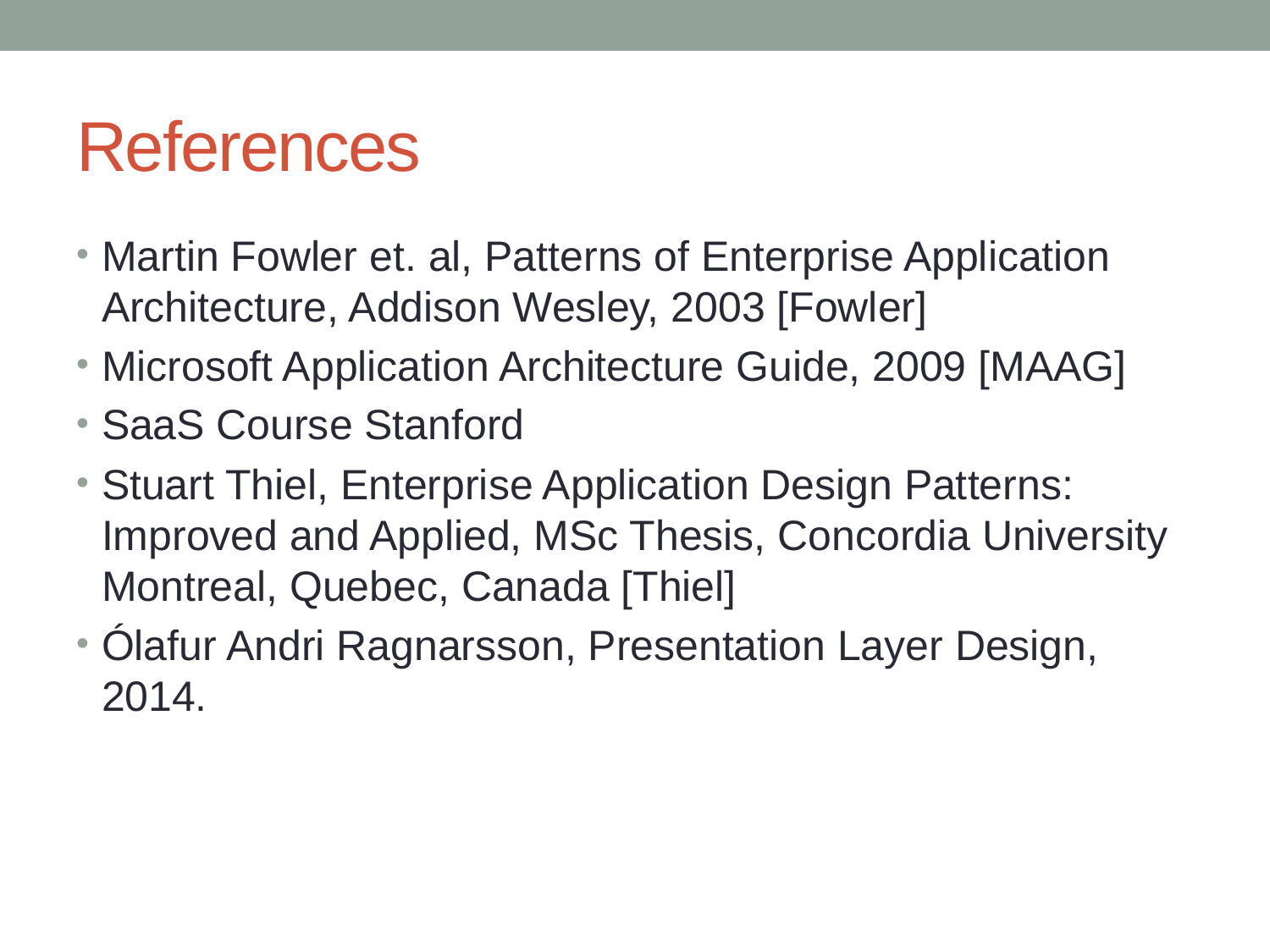

# References
Martin Fowler et. al, Patterns of Enterprise Application Architecture, Addison Wesley, 2003 [Fowler]
Microsoft Application Architecture Guide, 2009 [MAAG]
SaaS Course Stanford
Stuart Thiel, Enterprise Application Design Patterns: Improved and Applied, MSc Thesis, Concordia University Montreal, Quebec, Canada [Thiel]
Ólafur Andri Ragnarsson, Presentation Layer Design, 2014.